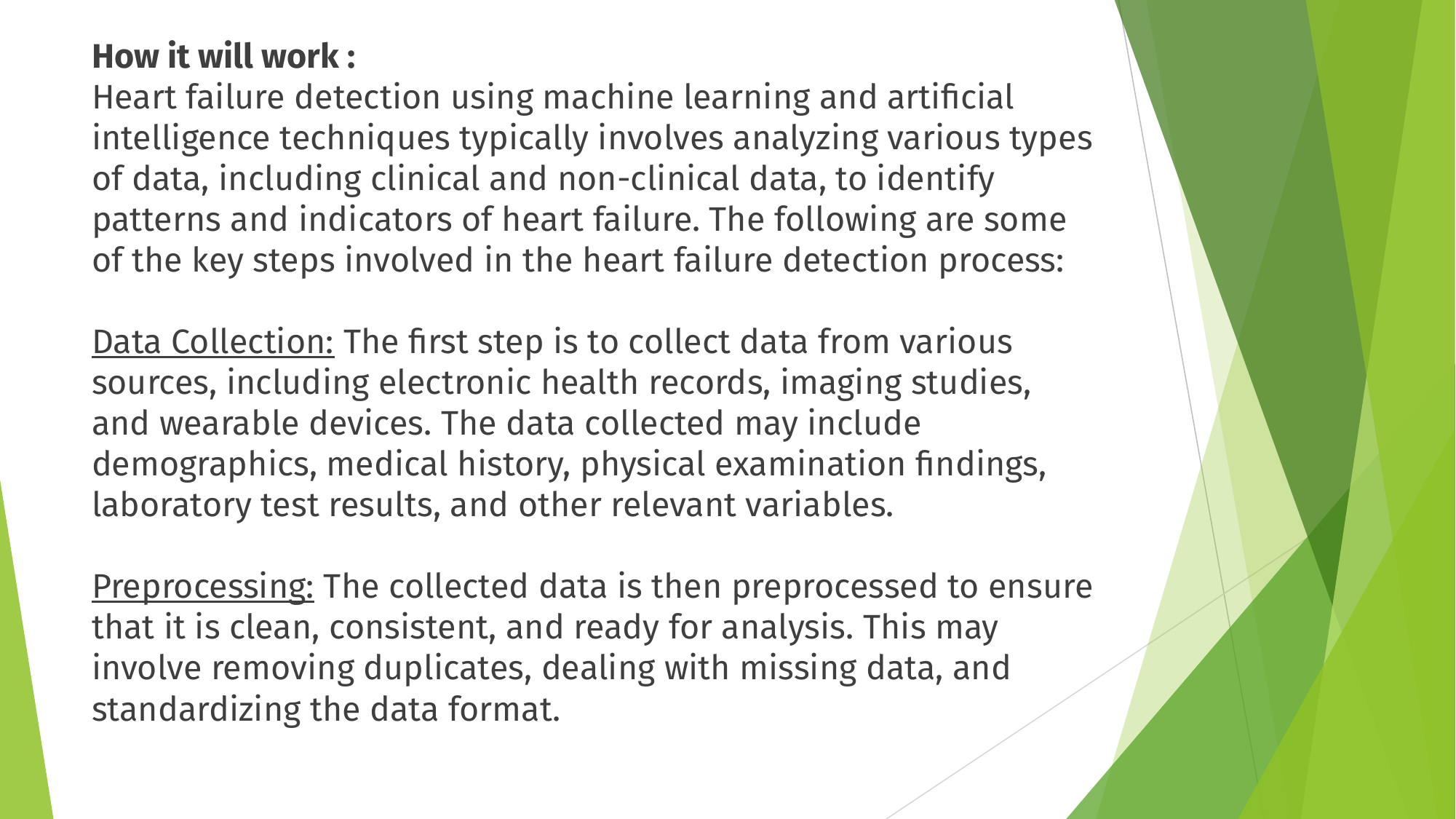

How it will work :
Heart failure detection using machine learning and artificial intelligence techniques typically involves analyzing various types of data, including clinical and non-clinical data, to identify patterns and indicators of heart failure. The following are some of the key steps involved in the heart failure detection process:

Data Collection: The first step is to collect data from various sources, including electronic health records, imaging studies, and wearable devices. The data collected may include demographics, medical history, physical examination findings, laboratory test results, and other relevant variables.

Preprocessing: The collected data is then preprocessed to ensure that it is clean, consistent, and ready for analysis. This may involve removing duplicates, dealing with missing data, and standardizing the data format.
#